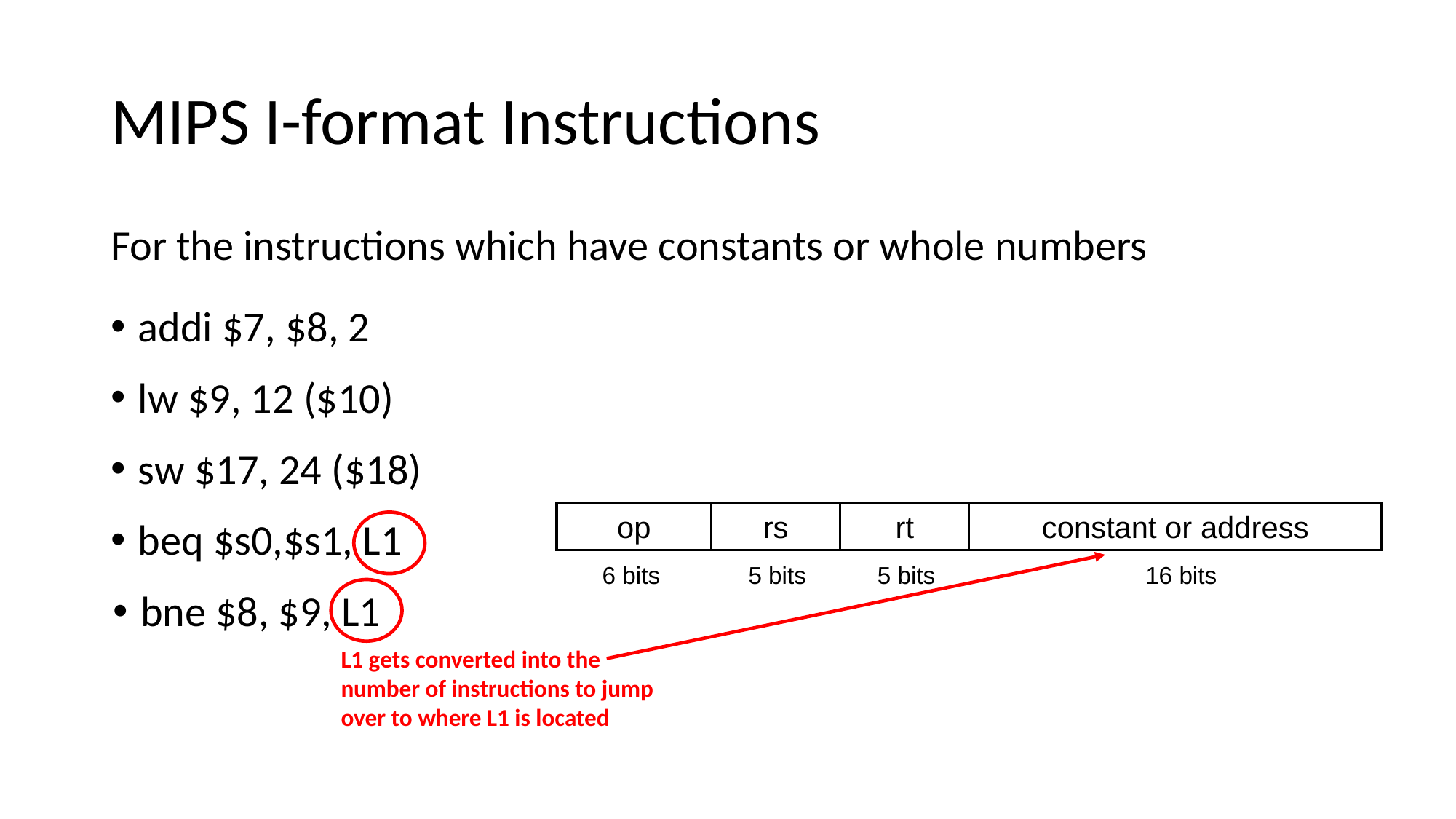

# MIPS I-format Instructions
For the instructions which have constants or whole numbers
addi $7, $8, 2
lw $9, 12 ($10)
sw $17, 24 ($18)
op
rs
rt
constant or address
6 bits
5 bits
5 bits
16 bits

beq $s0,$s1, L1

bne $8, $9, L1
L1 gets converted into the number of instructions to jump over to where L1 is located